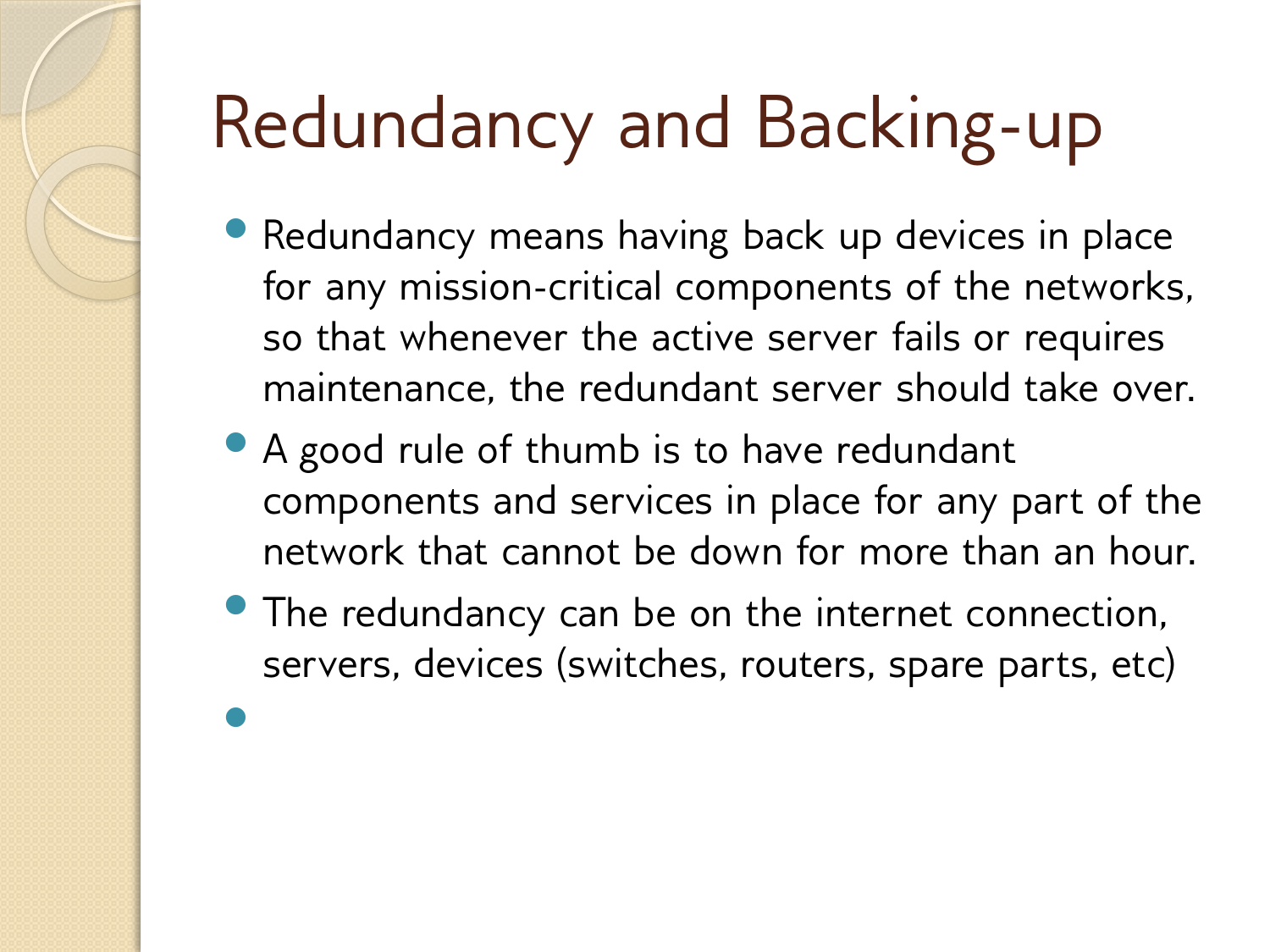

# Redundancy and Backing-up
Redundancy means having back up devices in place for any mission-critical components of the networks, so that whenever the active server fails or requires maintenance, the redundant server should take over.
A good rule of thumb is to have redundant components and services in place for any part of the network that cannot be down for more than an hour.
The redundancy can be on the internet connection, servers, devices (switches, routers, spare parts, etc)